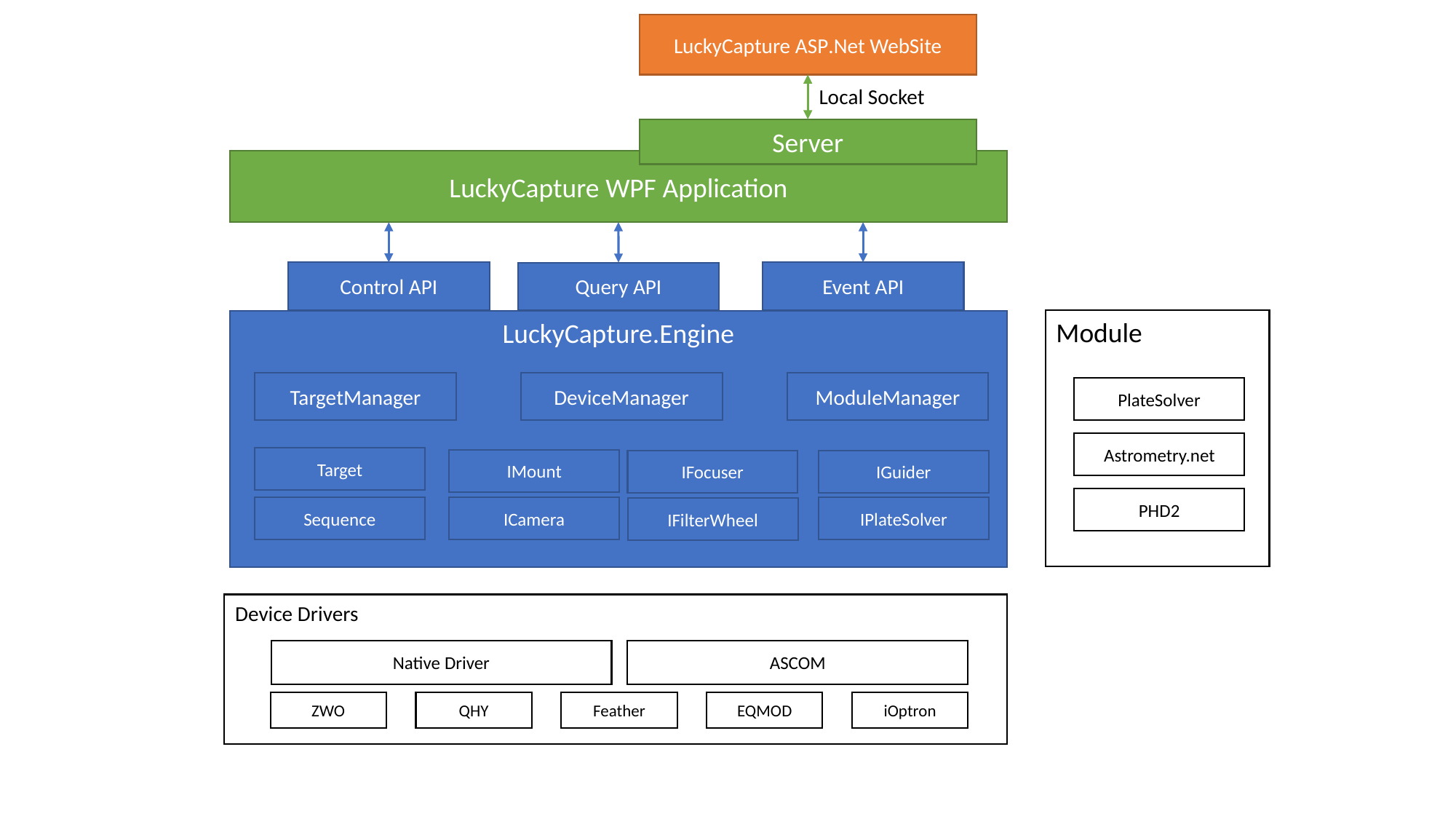

3rd Party
 APP
 Brower
LuckyCapture ASP.Net WebSite
Local Socket
Server
LuckyCapture WPF Application
Control API
Event API
Query API
Module
LuckyCapture.Engine
DeviceManager
ModuleManager
TargetManager
PlateSolver
Astrometry.net
Target
IMount
IFocuser
IGuider
PHD2
ICamera
IPlateSolver
Sequence
IFilterWheel
Device Drivers
Native Driver
ASCOM
ZWO
QHY
Feather
EQMOD
iOptron